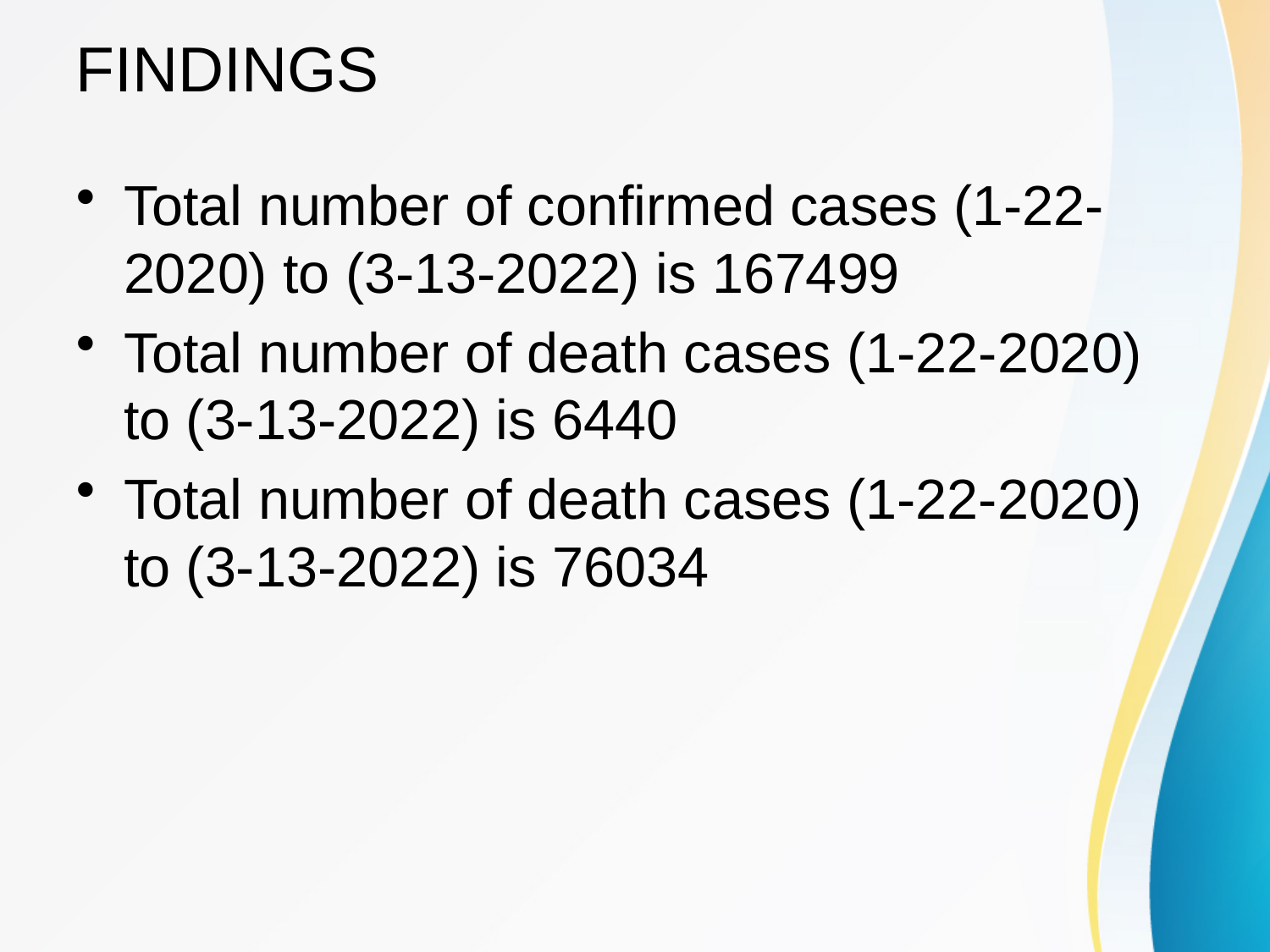

# FINDINGS
Total number of confirmed cases (1-22-2020) to (3-13-2022) is 167499
Total number of death cases (1-22-2020) to (3-13-2022) is 6440
Total number of death cases (1-22-2020) to (3-13-2022) is 76034